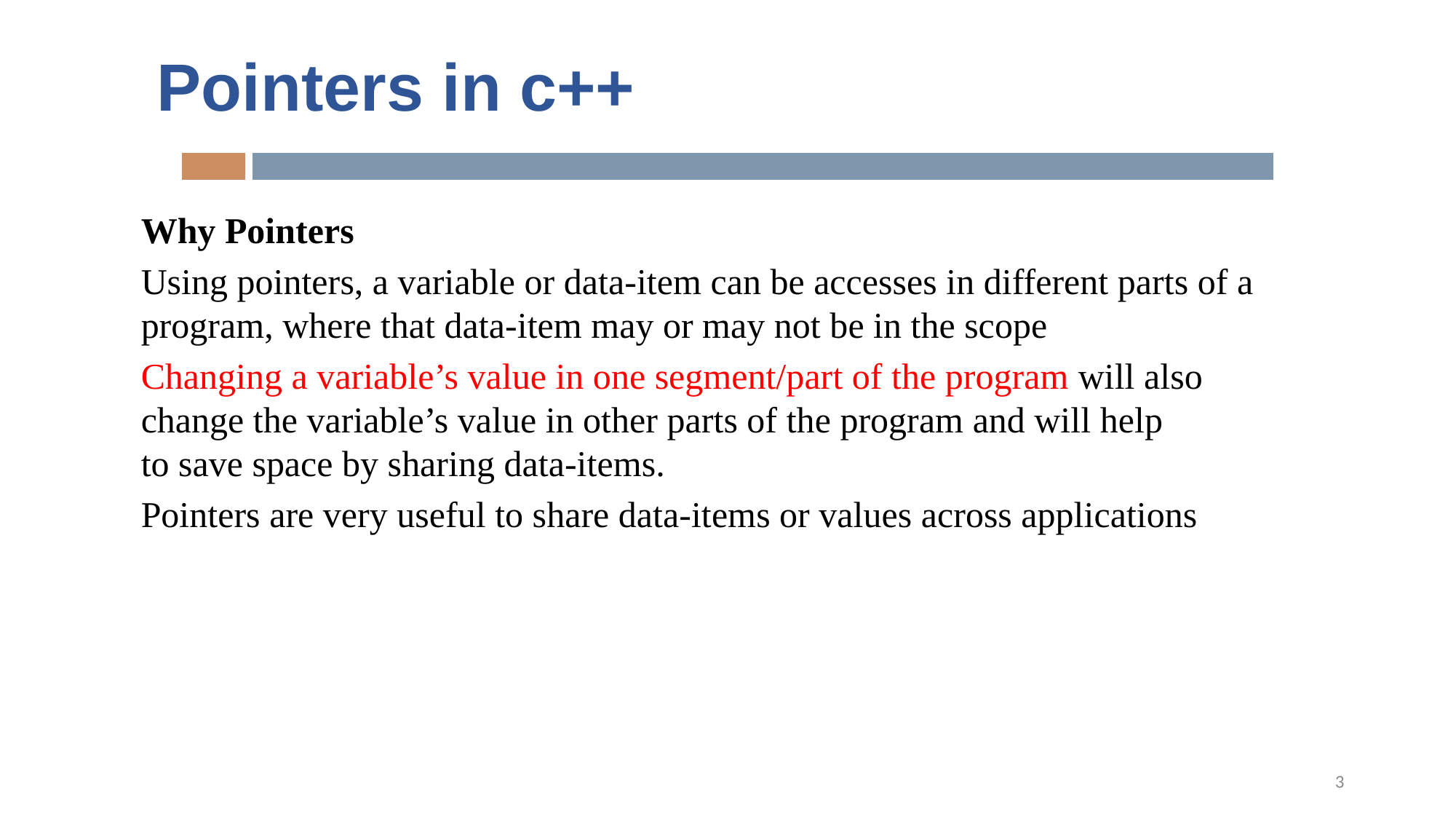

Pointers in c++

Why Pointers
Using pointers, a variable or data-item can be accesses in different parts of a program, where that data-item may or may not be in the scope
Changing a variable’s value in one segment/part of the program will also change the variable’s value in other parts of the program and will help
to save space by sharing data-items.
Pointers are very useful to share data-items or values across applications

3